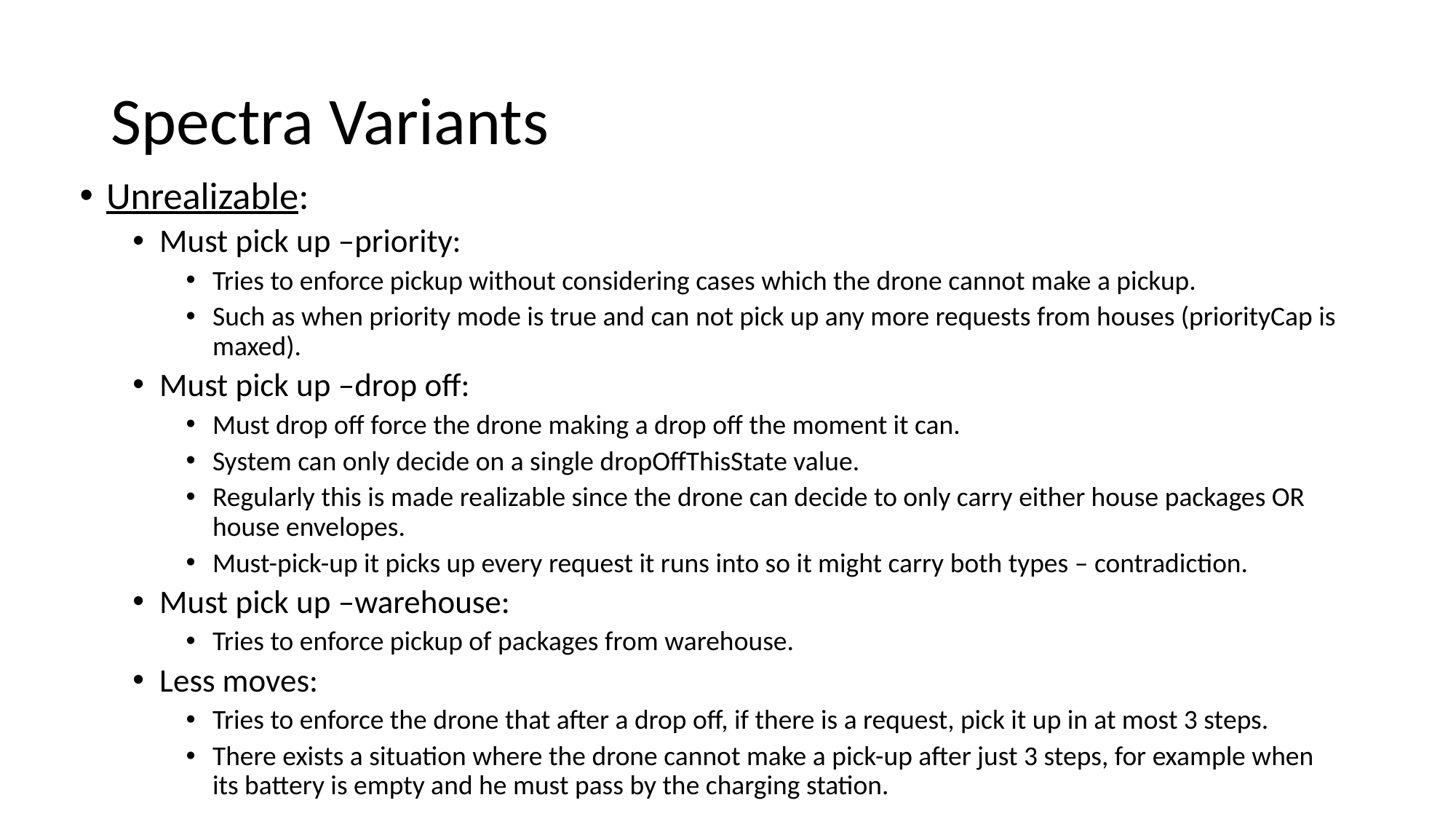

# Spectra Variants
Unrealizable:
Must pick up –priority:
Tries to enforce pickup without considering cases which the drone cannot make a pickup.
Such as when priority mode is true and can not pick up any more requests from houses (priorityCap is maxed).
Must pick up –drop off:
Must drop off force the drone making a drop off the moment it can.
System can only decide on a single dropOffThisState value.
Regularly this is made realizable since the drone can decide to only carry either house packages OR house envelopes.
Must-pick-up it picks up every request it runs into so it might carry both types – contradiction.
Must pick up –warehouse:
Tries to enforce pickup of packages from warehouse.
Less moves:
Tries to enforce the drone that after a drop off, if there is a request, pick it up in at most 3 steps.
There exists a situation where the drone cannot make a pick-up after just 3 steps, for example when its battery is empty and he must pass by the charging station.